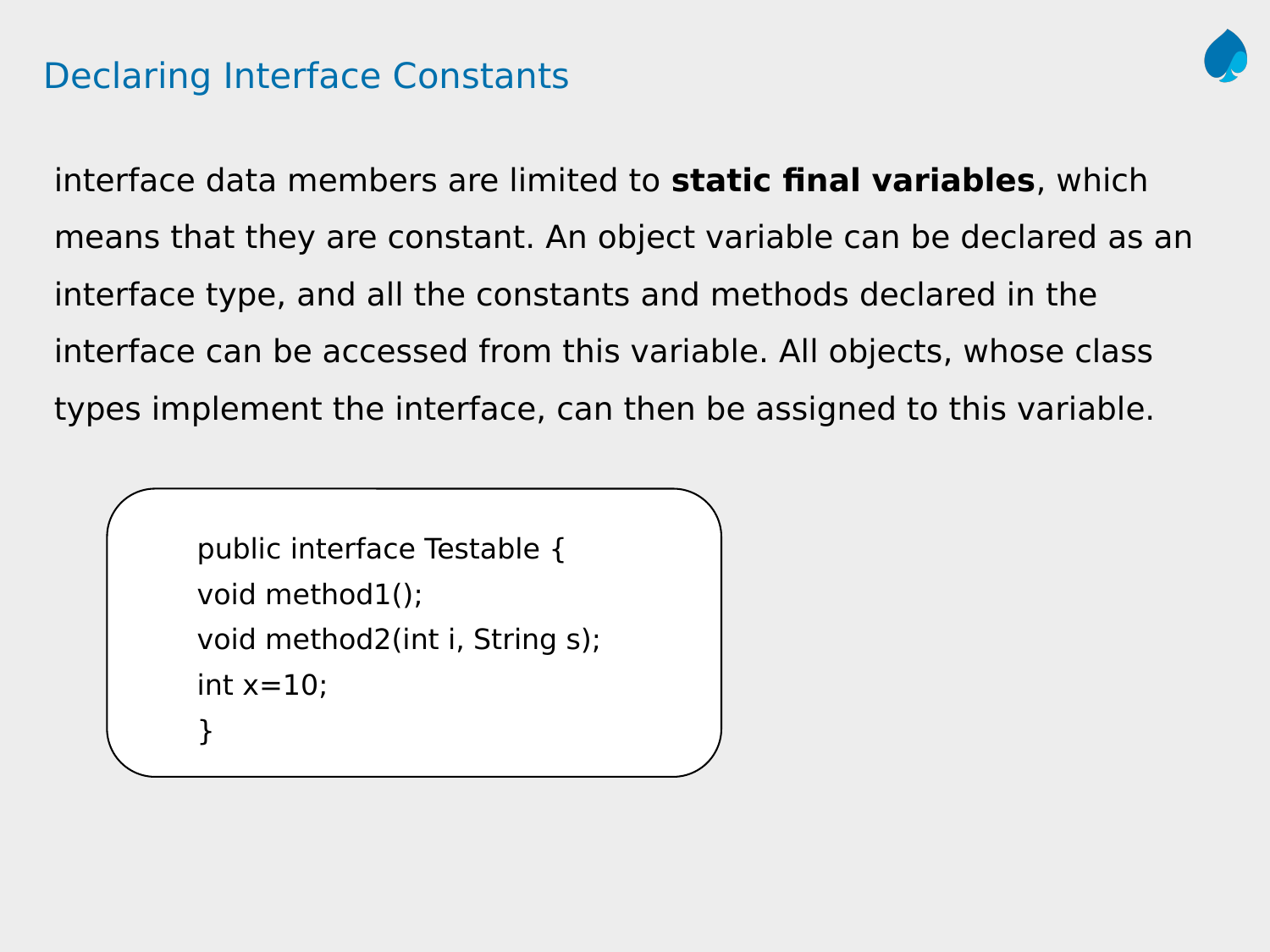

# Declaring Interface Constants
interface data members are limited to static final variables, which means that they are constant. An object variable can be declared as an interface type, and all the constants and methods declared in the interface can be accessed from this variable. All objects, whose class types implement the interface, can then be assigned to this variable.

public interface Testable {
void method1();
void method2(int i, String s);
int x=10;
}